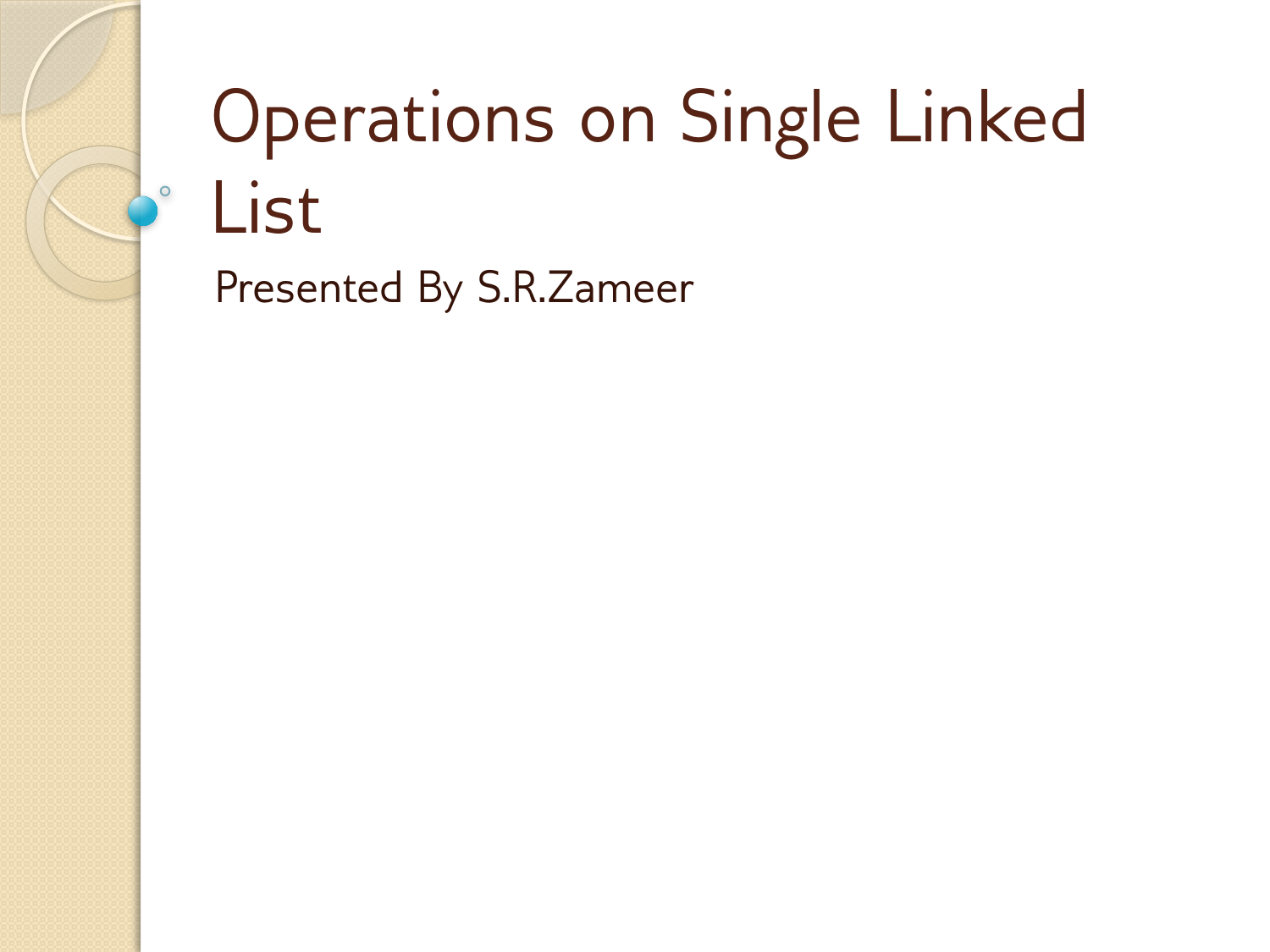

# Operations on Single Linked List
Presented By S.R.Zameer